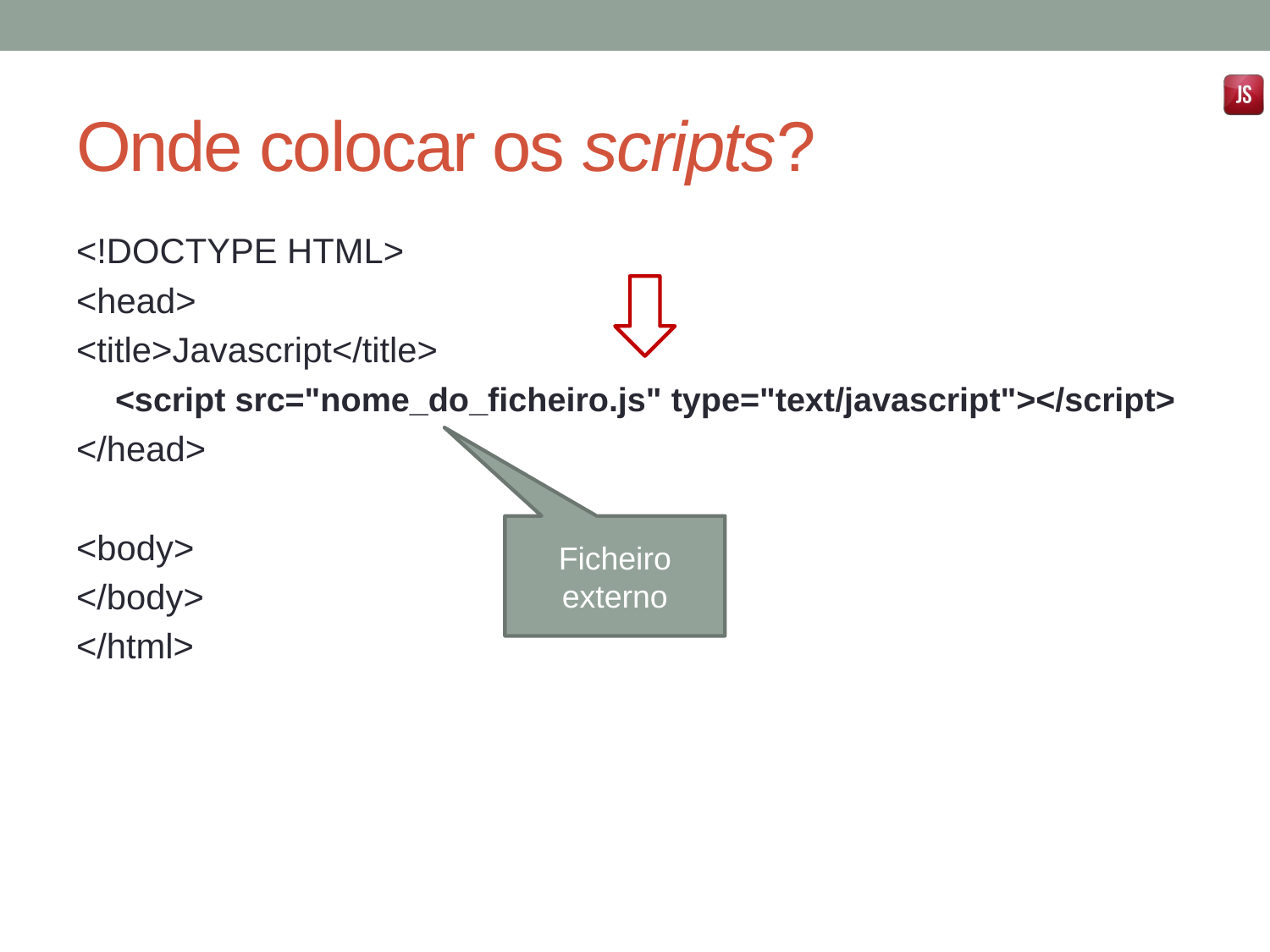

# Onde colocar os scripts?
<!DOCTYPE HTML>
<head>
<title>Javascript</title>
    <script src="nome_do_ficheiro.js" type="text/javascript"></script>
</head>

<body>
</body>
</html>

Ficheiro externo